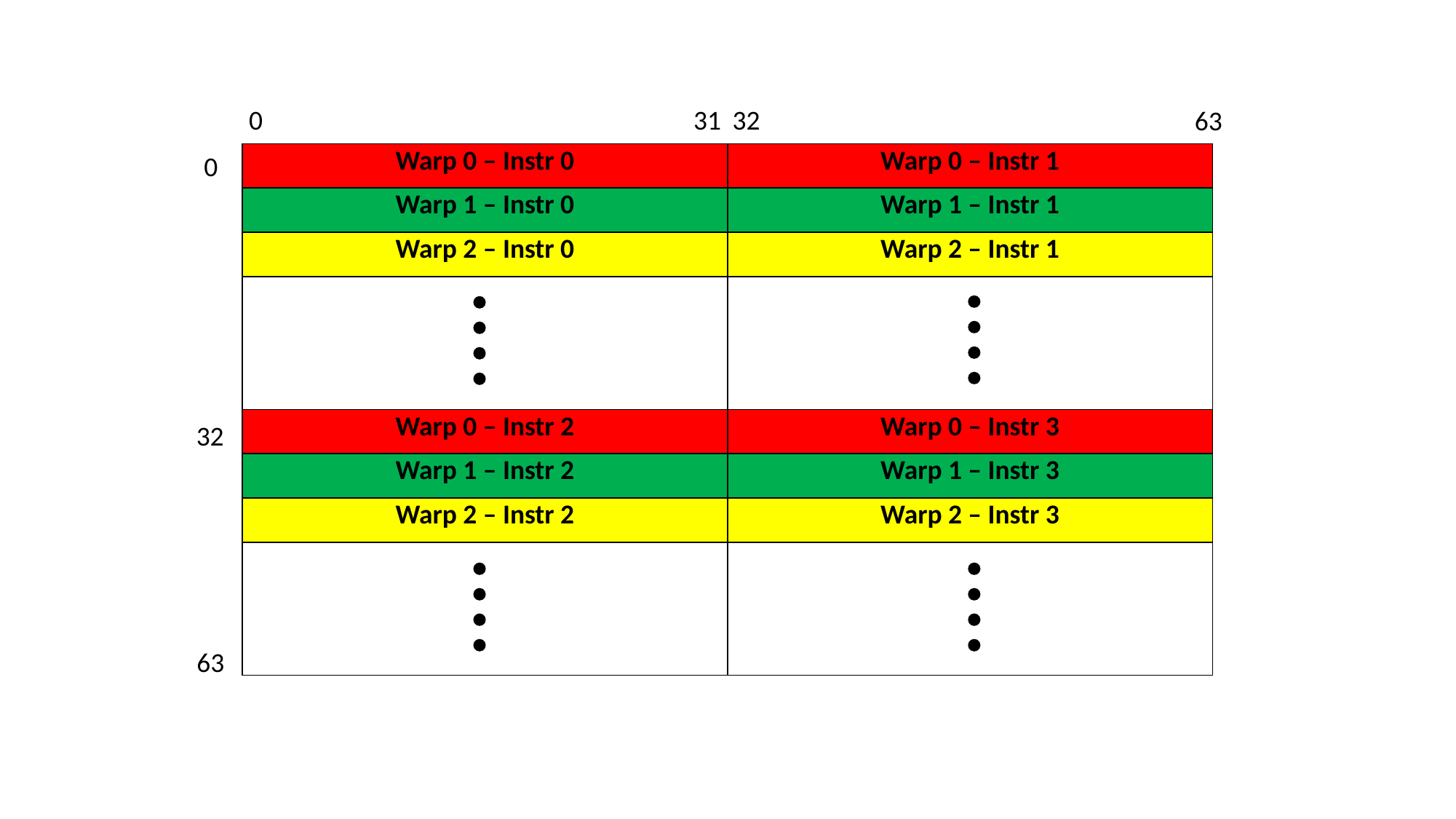

0
31
32
63
0
| Warp 0 – Instr 0 | Warp 0 – Instr 1 |
| --- | --- |
| Warp 1 – Instr 0 | Warp 1 – Instr 1 |
| Warp 2 – Instr 0 | Warp 2 – Instr 1 |
|  |  |
| Warp 0 – Instr 2 | Warp 0 – Instr 3 |
| Warp 1 – Instr 2 | Warp 1 – Instr 3 |
| Warp 2 – Instr 2 | Warp 2 – Instr 3 |
|  |  |

32

63